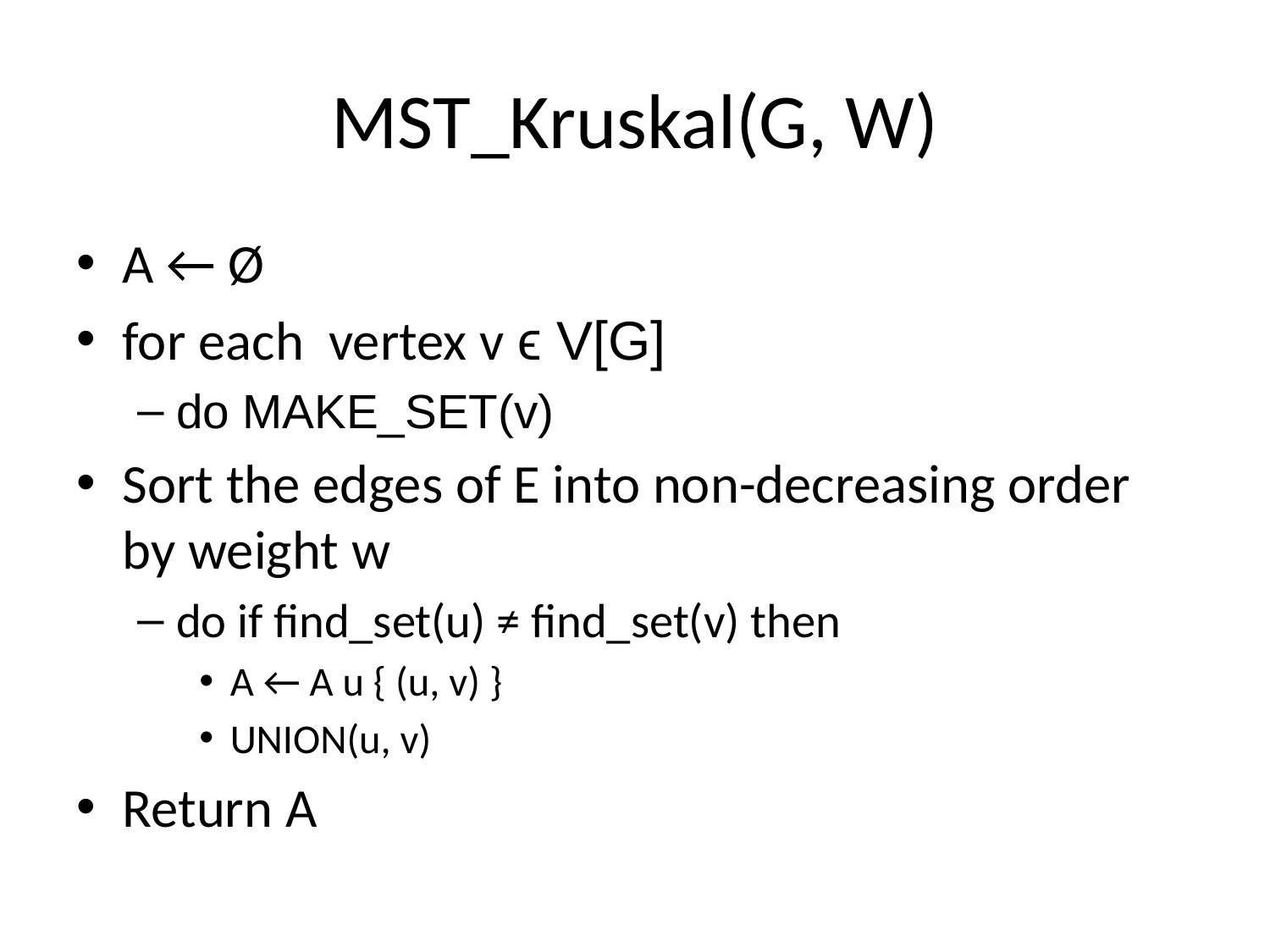

# MST_Kruskal(G, W)
A ← Ø
for each  vertex v ϵ V[G]
do MAKE_SET(v)
Sort the edges of E into non-decreasing order by weight w
do if find_set(u) ≠ find_set(v) then
A ← A u { (u, v) }
UNION(u, v)
Return A